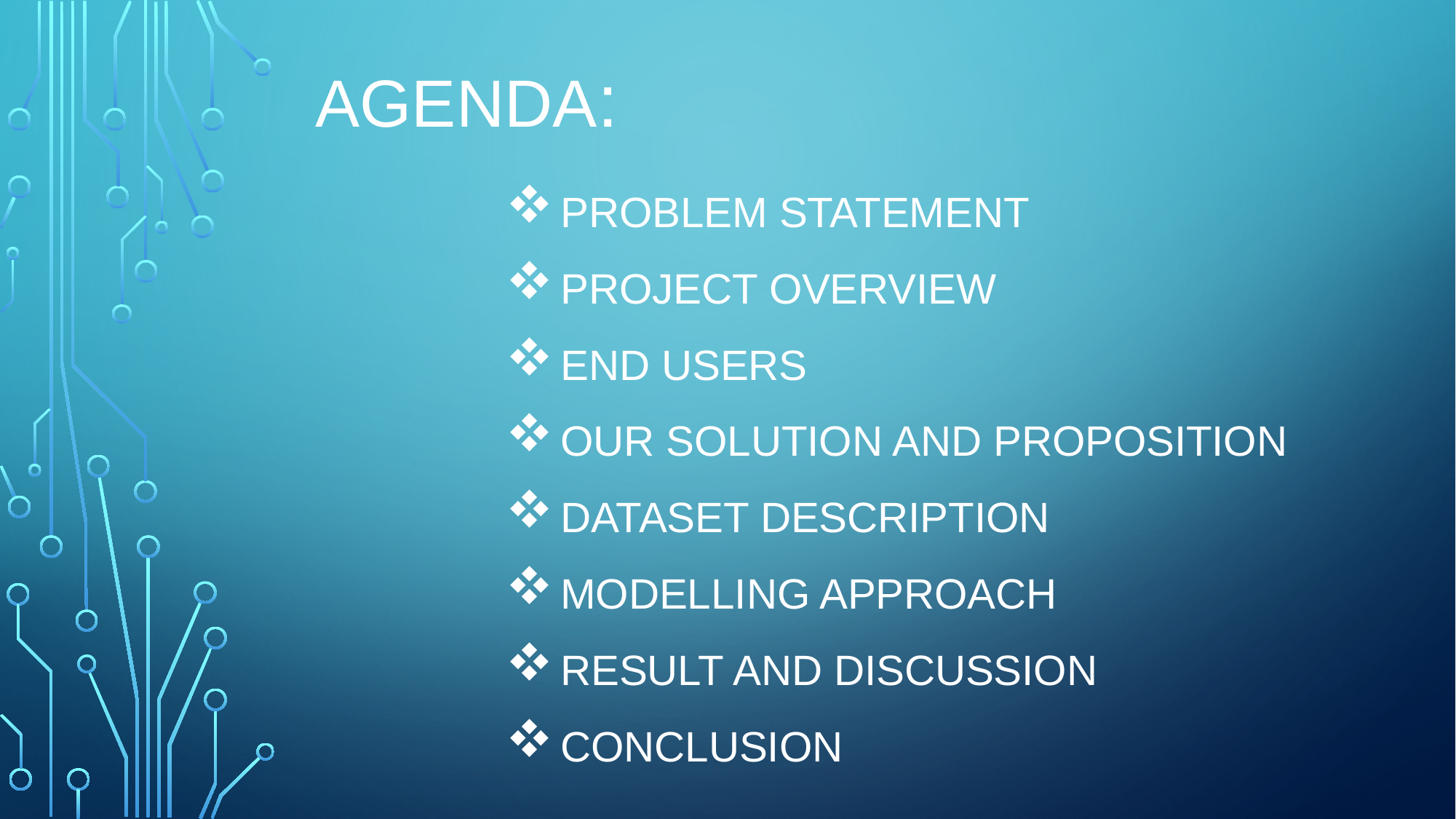

# AGENDA:
Problem statement
project overview
End users
Our solution and proposition
Dataset description
Modelling approach
Result and discussion
Conclusion